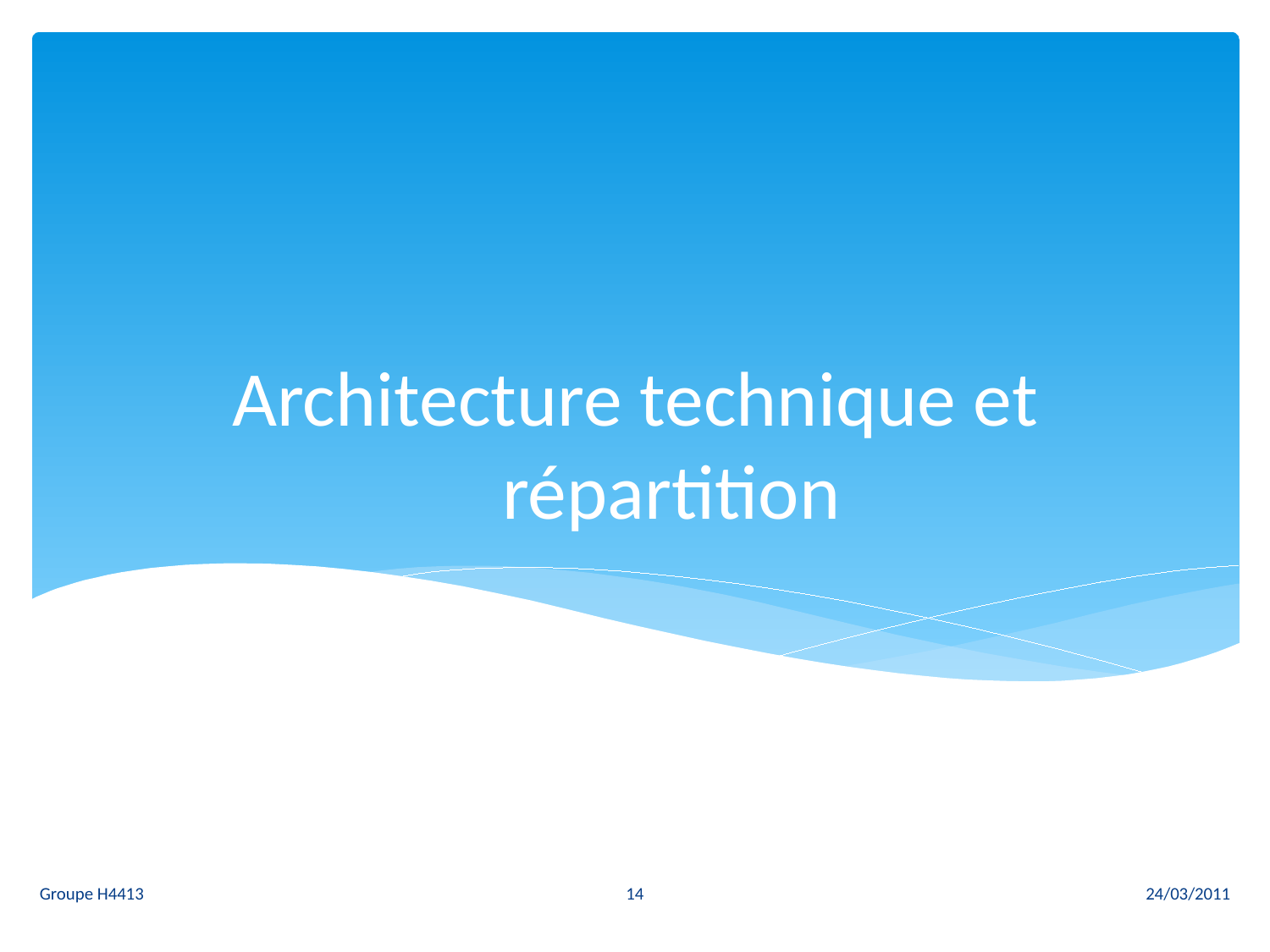

# Architecture technique et répartition
14
Groupe H4413
24/03/2011